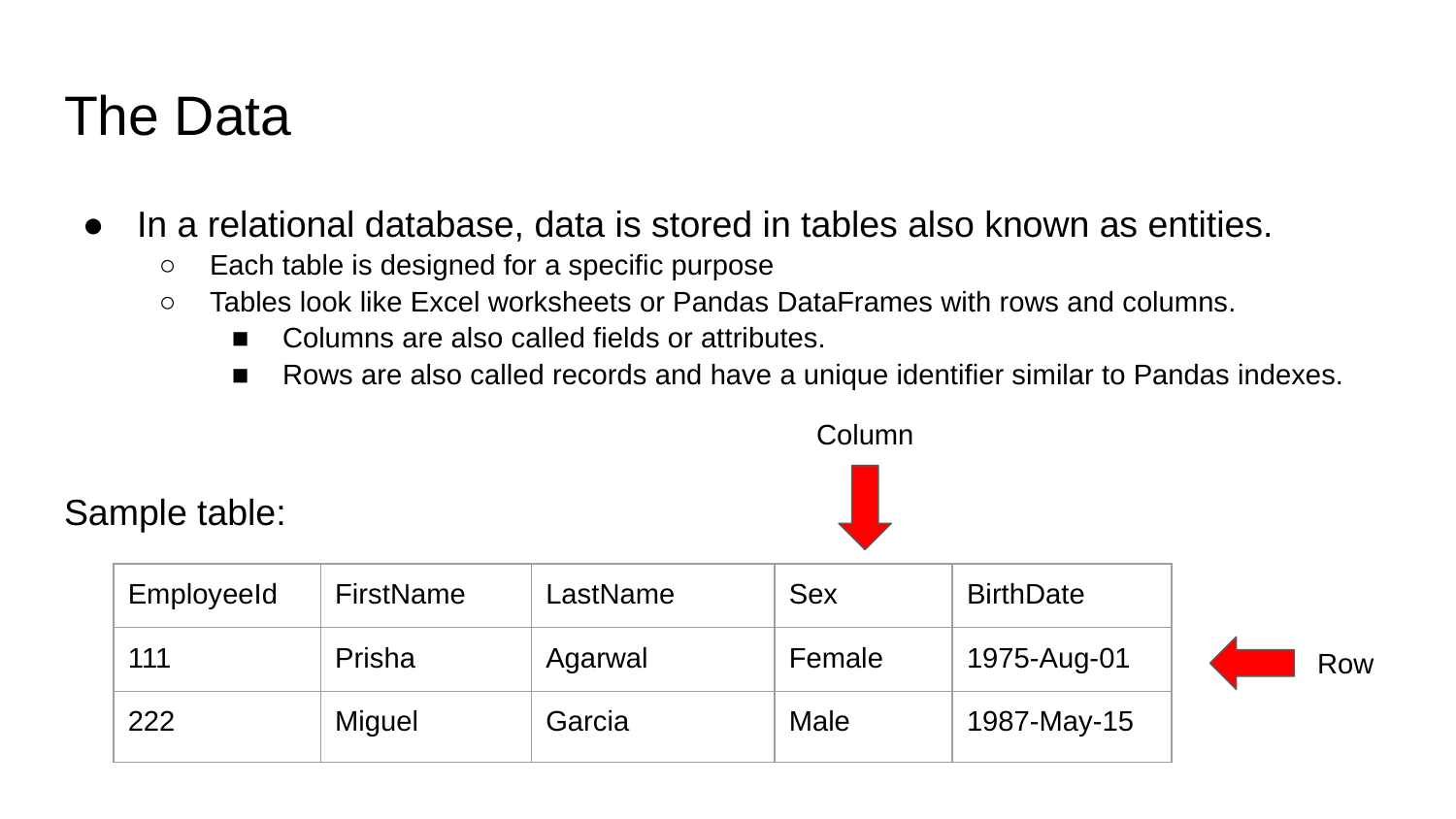

# The Data
In a relational database, data is stored in tables also known as entities.
Each table is designed for a specific purpose
Tables look like Excel worksheets or Pandas DataFrames with rows and columns.
Columns are also called fields or attributes.
Rows are also called records and have a unique identifier similar to Pandas indexes.

Sample table:

Column

| EmployeeId | FirstName | LastName | Sex | BirthDate |
| --- | --- | --- | --- | --- |
| 111 | Prisha | Agarwal | Female | 1975-Aug-01 |
| 222 | Miguel | Garcia | Male | 1987-May-15 |
Row